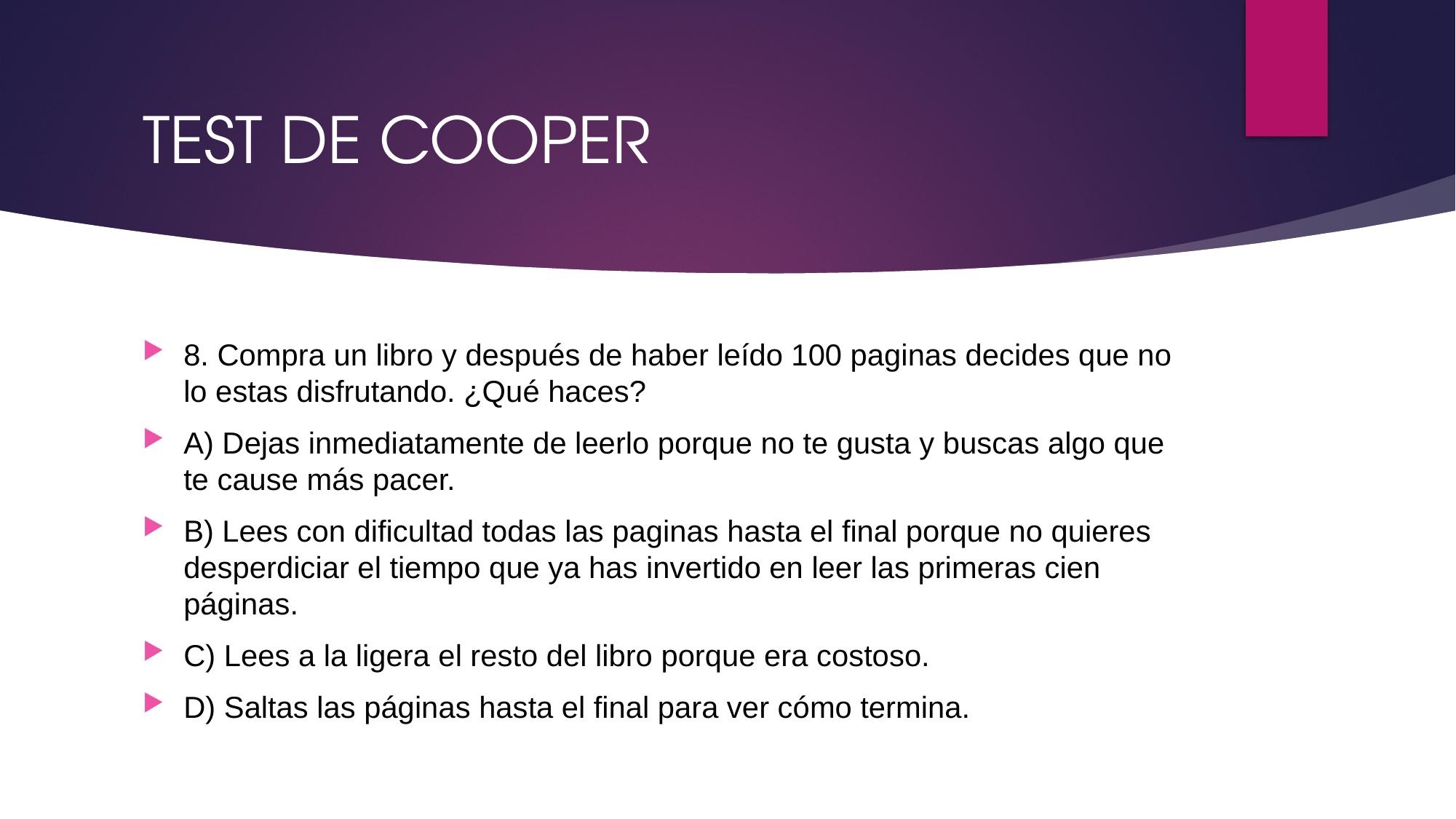

# TEST DE COOPER

8. Compra un libro y después de haber leído 100 paginas decides que no lo estas disfrutando. ¿Qué haces?
A) Dejas inmediatamente de leerlo porque no te gusta y buscas algo que te cause más pacer.
B) Lees con dificultad todas las paginas hasta el final porque no quieres desperdiciar el tiempo que ya has invertido en leer las primeras cien páginas.
C) Lees a la ligera el resto del libro porque era costoso.
D) Saltas las páginas hasta el final para ver cómo termina.